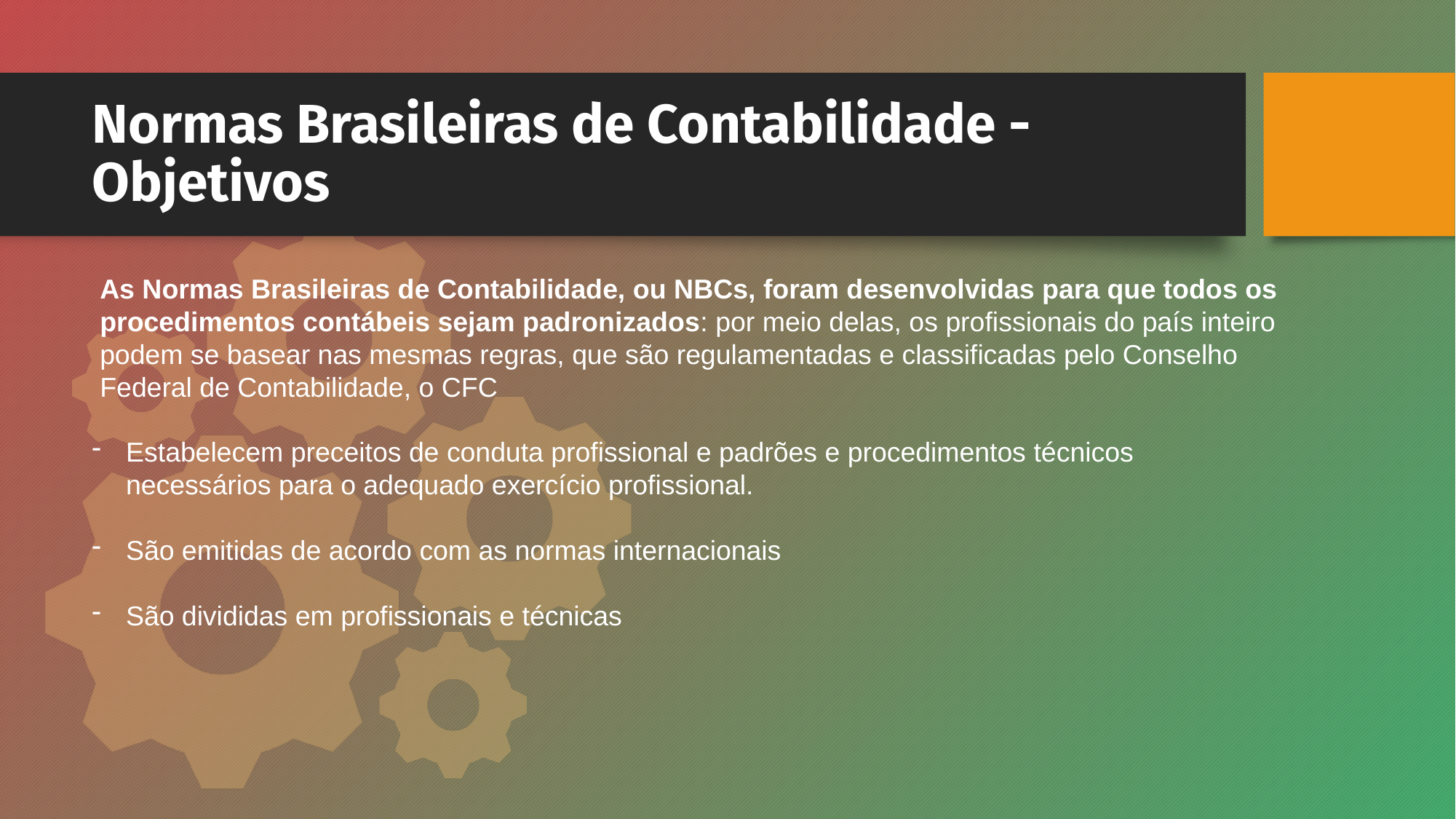

# Normas Brasileiras de Contabilidade - Objetivos
As Normas Brasileiras de Contabilidade, ou NBCs, foram desenvolvidas para que todos os procedimentos contábeis sejam padronizados: por meio delas, os profissionais do país inteiro podem se basear nas mesmas regras, que são regulamentadas e classificadas pelo Conselho Federal de Contabilidade, o CFC
Estabelecem preceitos de conduta profissional e padrões e procedimentos técnicos necessários para o adequado exercício profissional.

São emitidas de acordo com as normas internacionais

São divididas em profissionais e técnicas